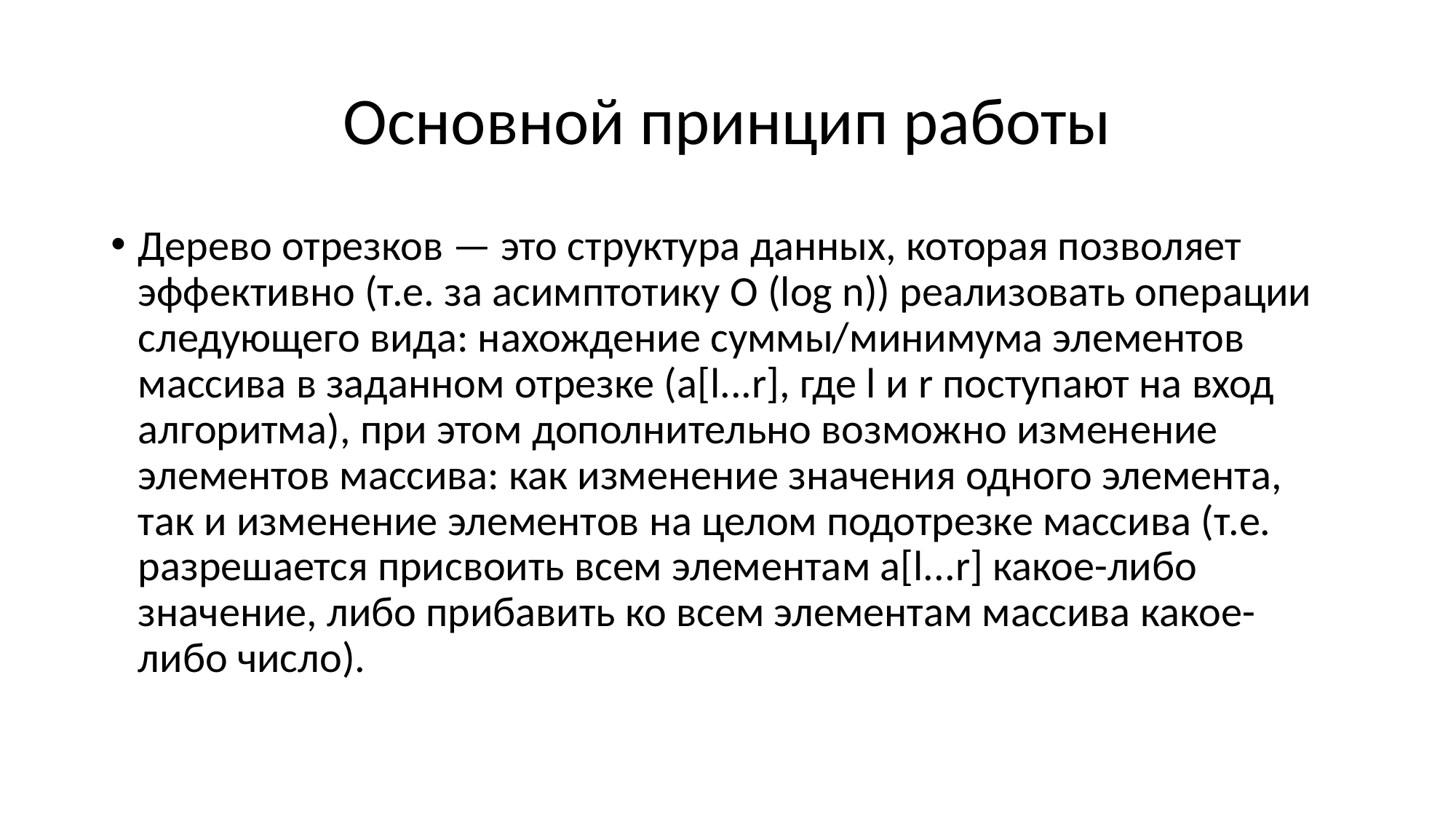

# Основной принцип работы
Дерево отрезков — это структура данных, которая позволяет эффективно (т.е. за асимптотику O (log n)) реализовать операции следующего вида: нахождение суммы/минимума элементов массива в заданном отрезке (a[l...r], где l и r поступают на вход алгоритма), при этом дополнительно возможно изменение элементов массива: как изменение значения одного элемента, так и изменение элементов на целом подотрезке массива (т.е. разрешается присвоить всем элементам a[l...r] какое-либо значение, либо прибавить ко всем элементам массива какое-либо число).